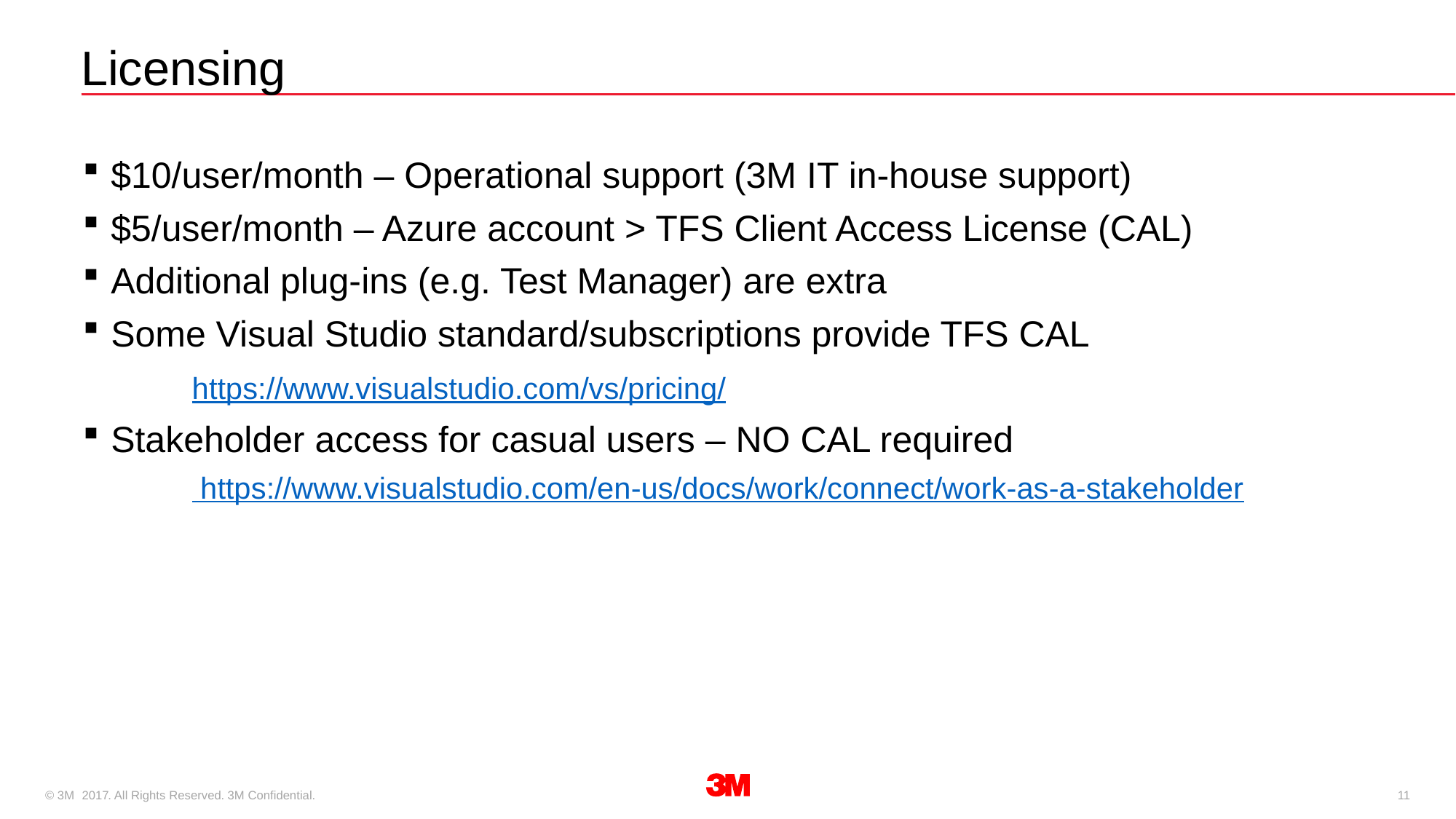

# Licensing
$10/user/month – Operational support (3M IT in-house support)
$5/user/month – Azure account > TFS Client Access License (CAL)
Additional plug-ins (e.g. Test Manager) are extra
Some Visual Studio standard/subscriptions provide TFS CAL
	https://www.visualstudio.com/vs/pricing/
Stakeholder access for casual users – NO CAL required
	 https://www.visualstudio.com/en-us/docs/work/connect/work-as-a-stakeholder